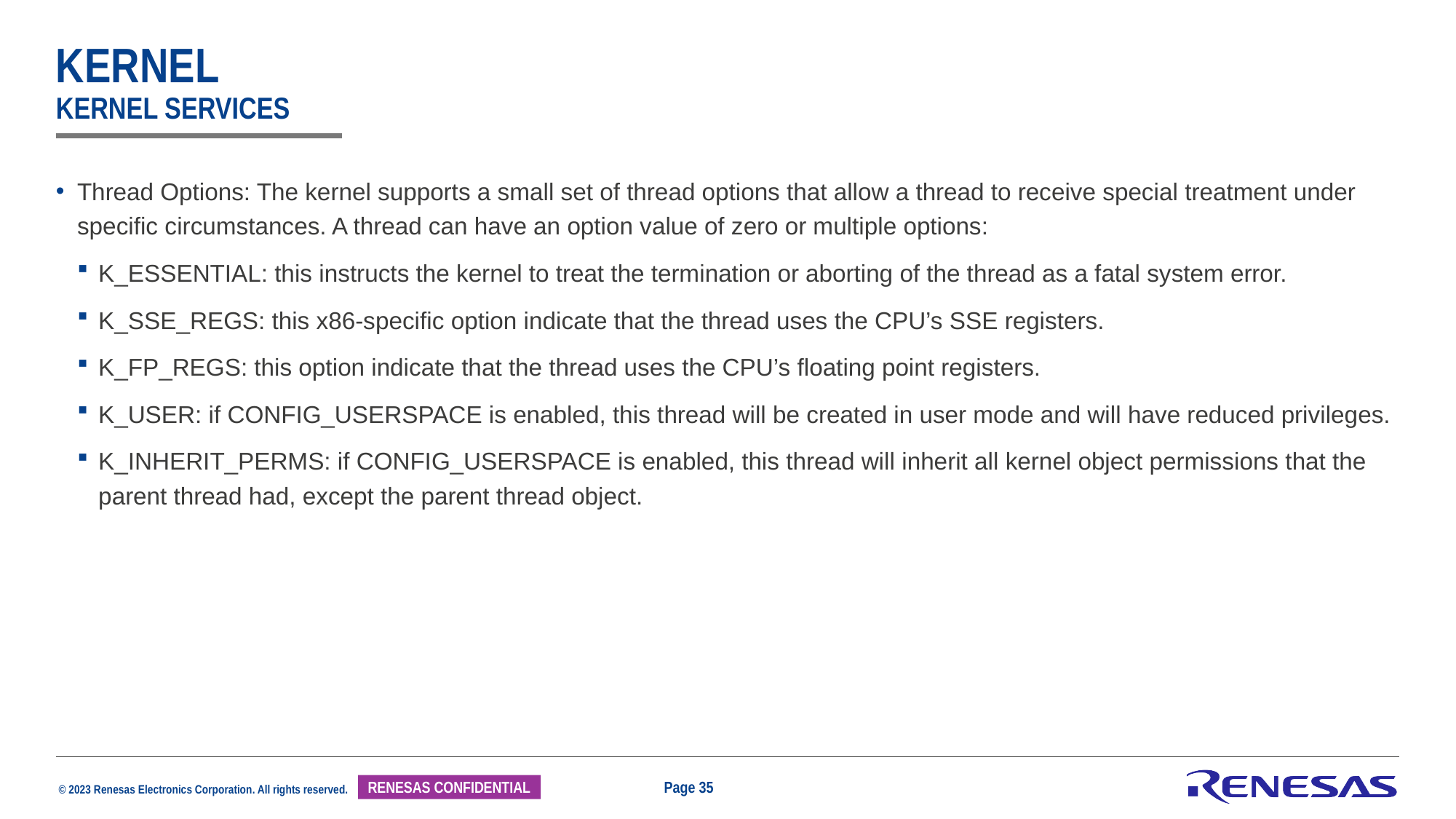

# Kernel Kernel Services
Thread Options: The kernel supports a small set of thread options that allow a thread to receive special treatment under specific circumstances. A thread can have an option value of zero or multiple options:
K_ESSENTIAL: this instructs the kernel to treat the termination or aborting of the thread as a fatal system error.
K_SSE_REGS: this x86-specific option indicate that the thread uses the CPU’s SSE registers.
K_FP_REGS: this option indicate that the thread uses the CPU’s floating point registers.
K_USER: if CONFIG_USERSPACE is enabled, this thread will be created in user mode and will have reduced privileges.
K_INHERIT_PERMS: if CONFIG_USERSPACE is enabled, this thread will inherit all kernel object permissions that the parent thread had, except the parent thread object.